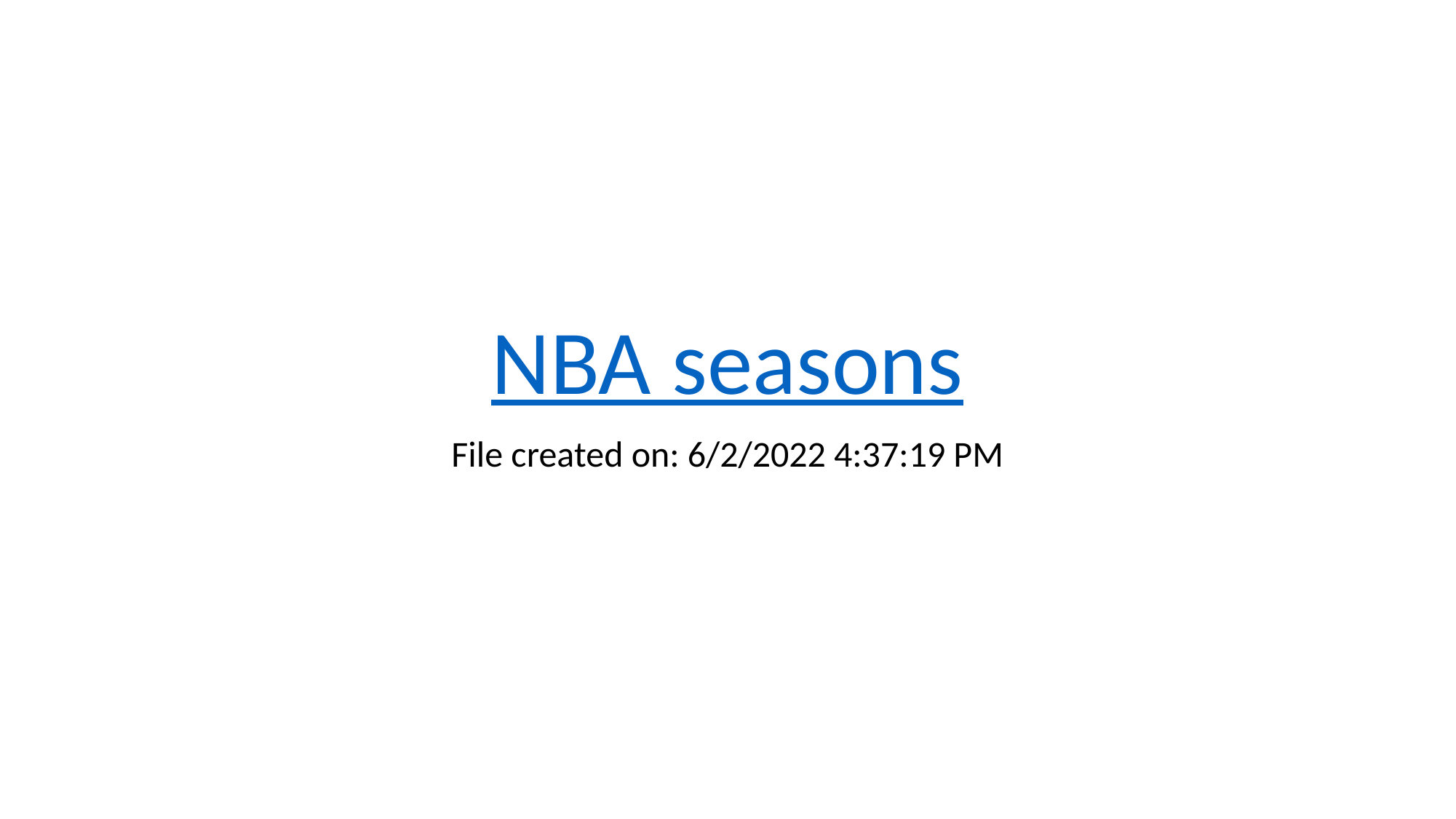

# NBA seasons
File created on: 6/2/2022 4:37:19 PM